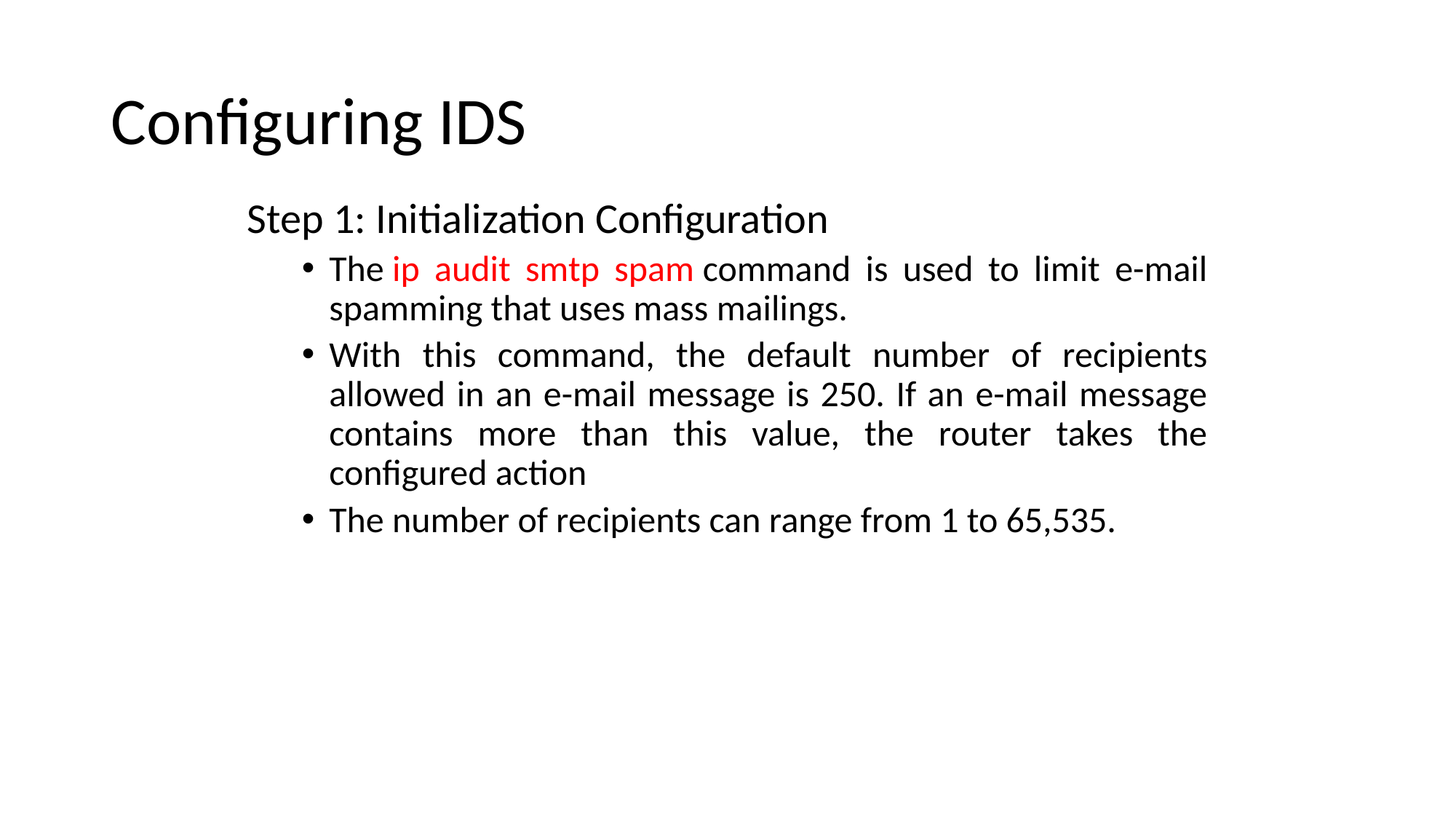

# Configuring IDS
Step 1: Initialization Configuration
The ip audit smtp spam command is used to limit e-mail spamming that uses mass mailings.
With this command, the default number of recipients allowed in an e-mail message is 250. If an e-mail message contains more than this value, the router takes the configured action
The number of recipients can range from 1 to 65,535.